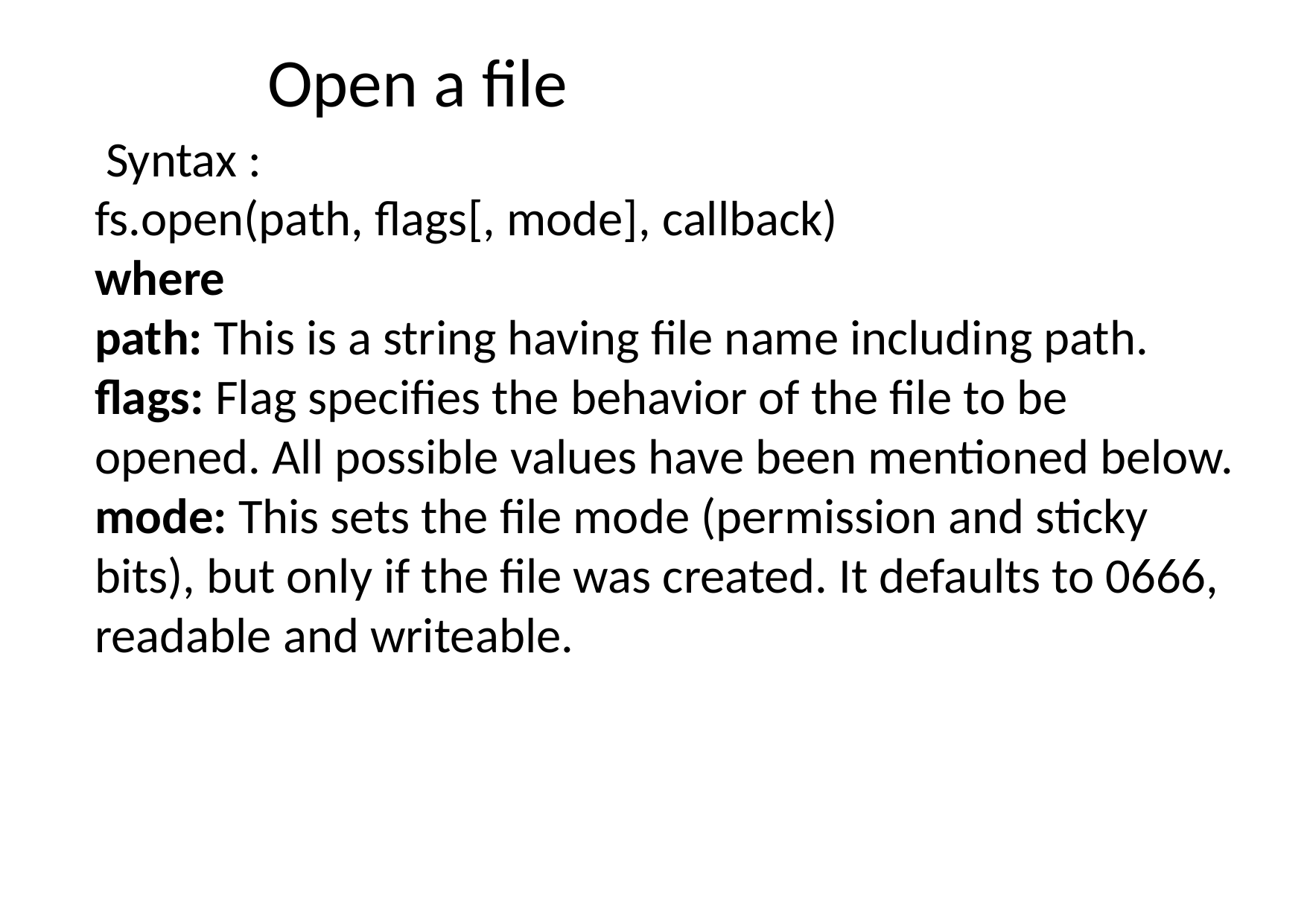

# Open a file
 Syntax :
fs.open(path, flags[, mode], callback)
where
path: This is a string having file name including path.
flags: Flag specifies the behavior of the file to be opened. All possible values have been mentioned below.
mode: This sets the file mode (permission and sticky bits), but only if the file was created. It defaults to 0666, readable and writeable.